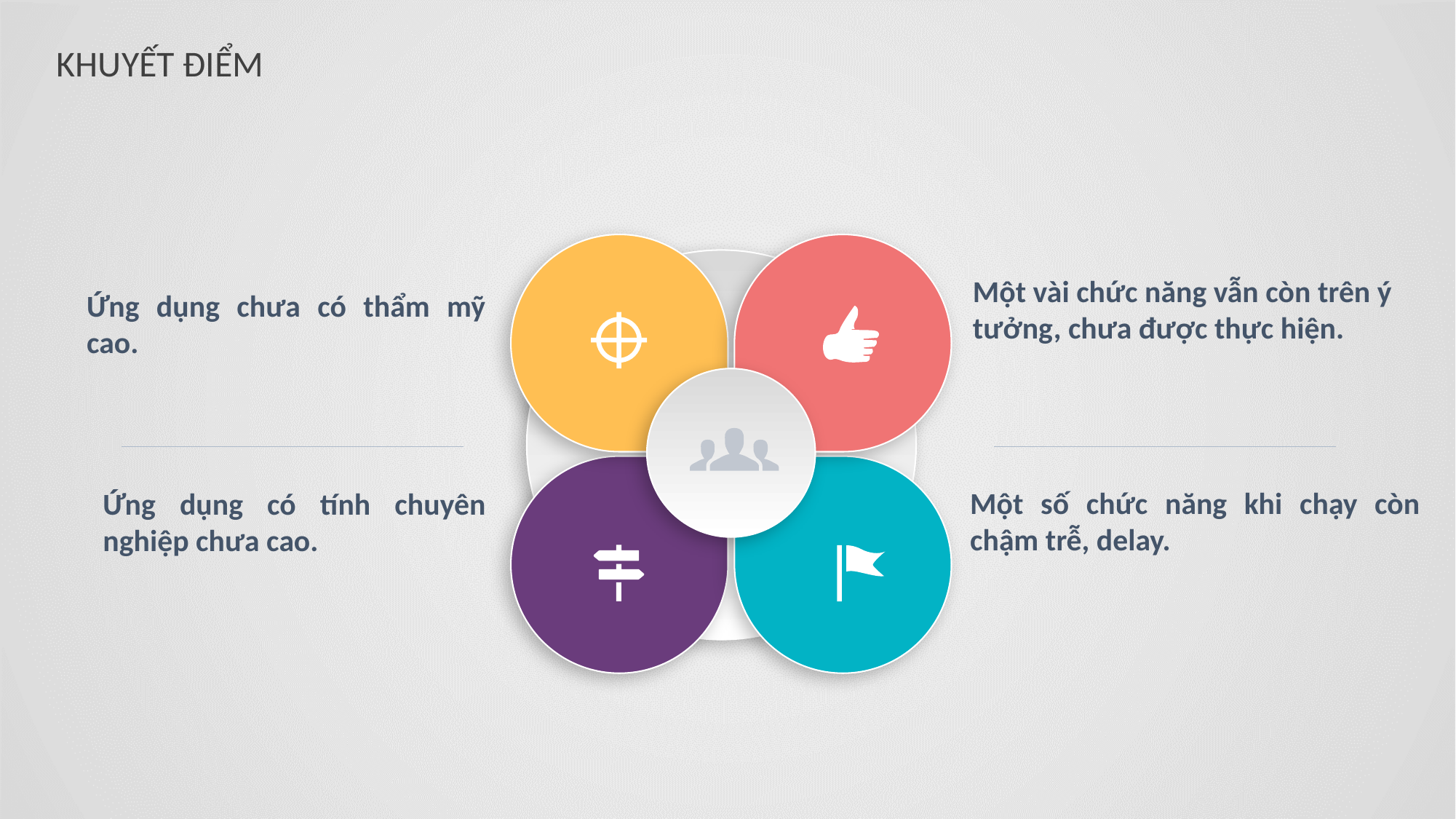

KHUYẾT ĐIỂM

Một vài chức năng vẫn còn trên ý tưởng, chưa được thực hiện.
Ứng dụng chưa có thẩm mỹ cao.

Một số chức năng khi chạy còn chậm trễ, delay.
Ứng dụng có tính chuyên nghiệp chưa cao.